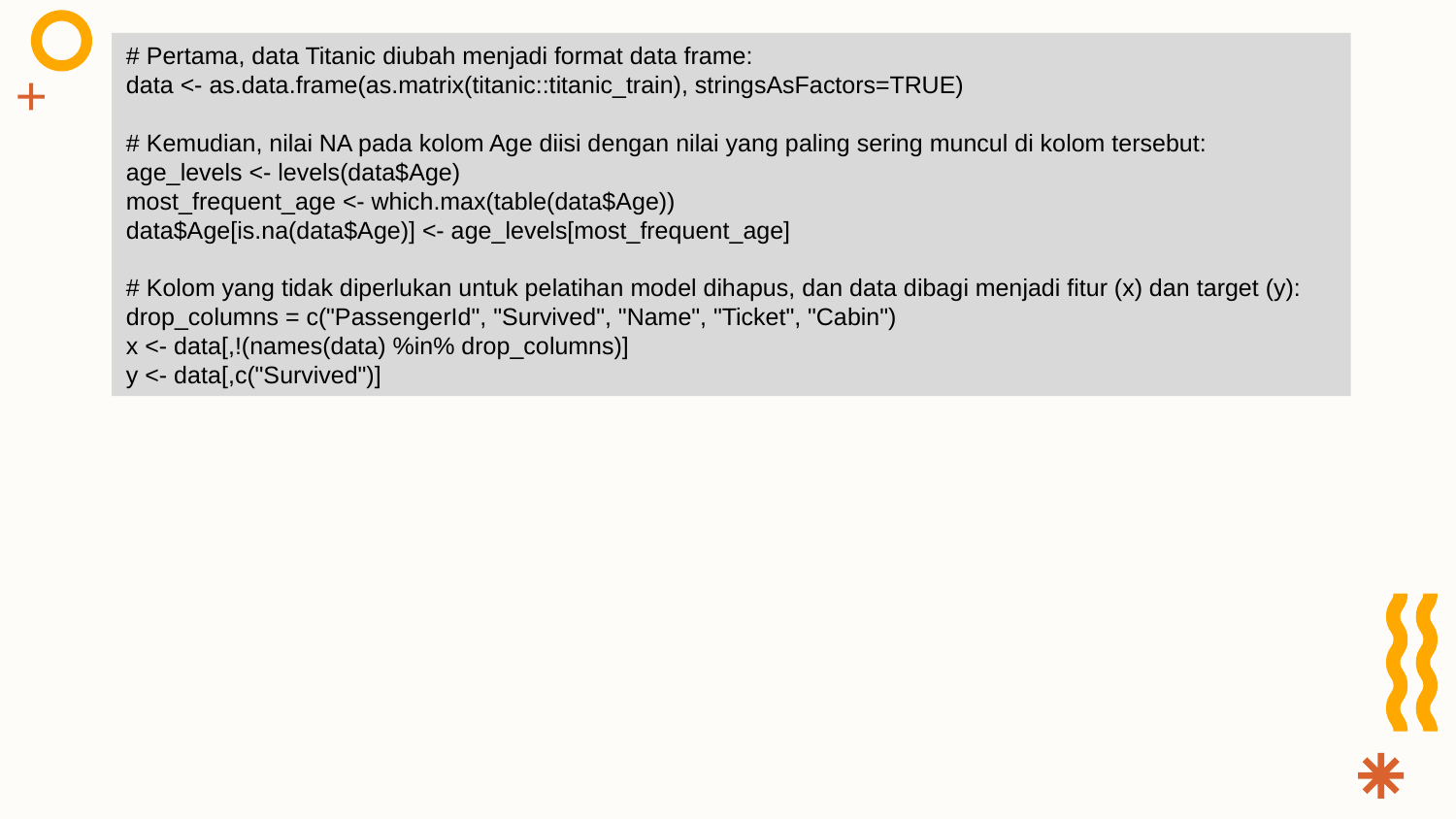

# Pertama, data Titanic diubah menjadi format data frame:
data <- as.data.frame(as.matrix(titanic::titanic_train), stringsAsFactors=TRUE)

# Kemudian, nilai NA pada kolom Age diisi dengan nilai yang paling sering muncul di kolom tersebut:
age_levels <- levels(data$Age)
most_frequent_age <- which.max(table(data$Age))
data$Age[is.na(data$Age)] <- age_levels[most_frequent_age]

# Kolom yang tidak diperlukan untuk pelatihan model dihapus, dan data dibagi menjadi fitur (x) dan target (y):
drop_columns = c("PassengerId", "Survived", "Name", "Ticket", "Cabin")
x <- data[,!(names(data) %in% drop_columns)]
y <- data[,c("Survived")]
#